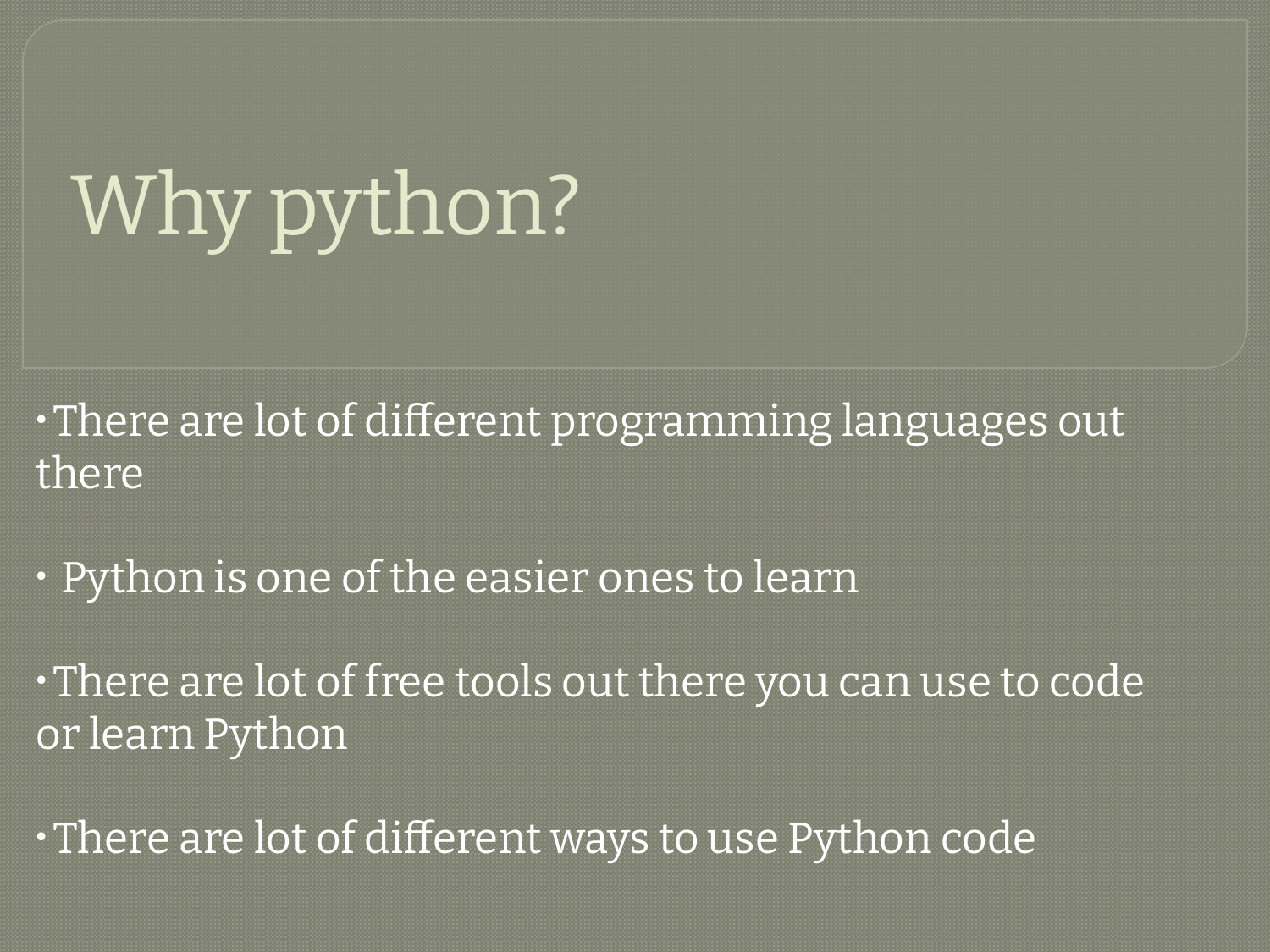

# Why python?
 There are lot of different programming languages out there

  Python is one of the easier ones to learn

 There are lot of free tools out there you can use to code or learn Python

 There are lot of different ways to use Python code